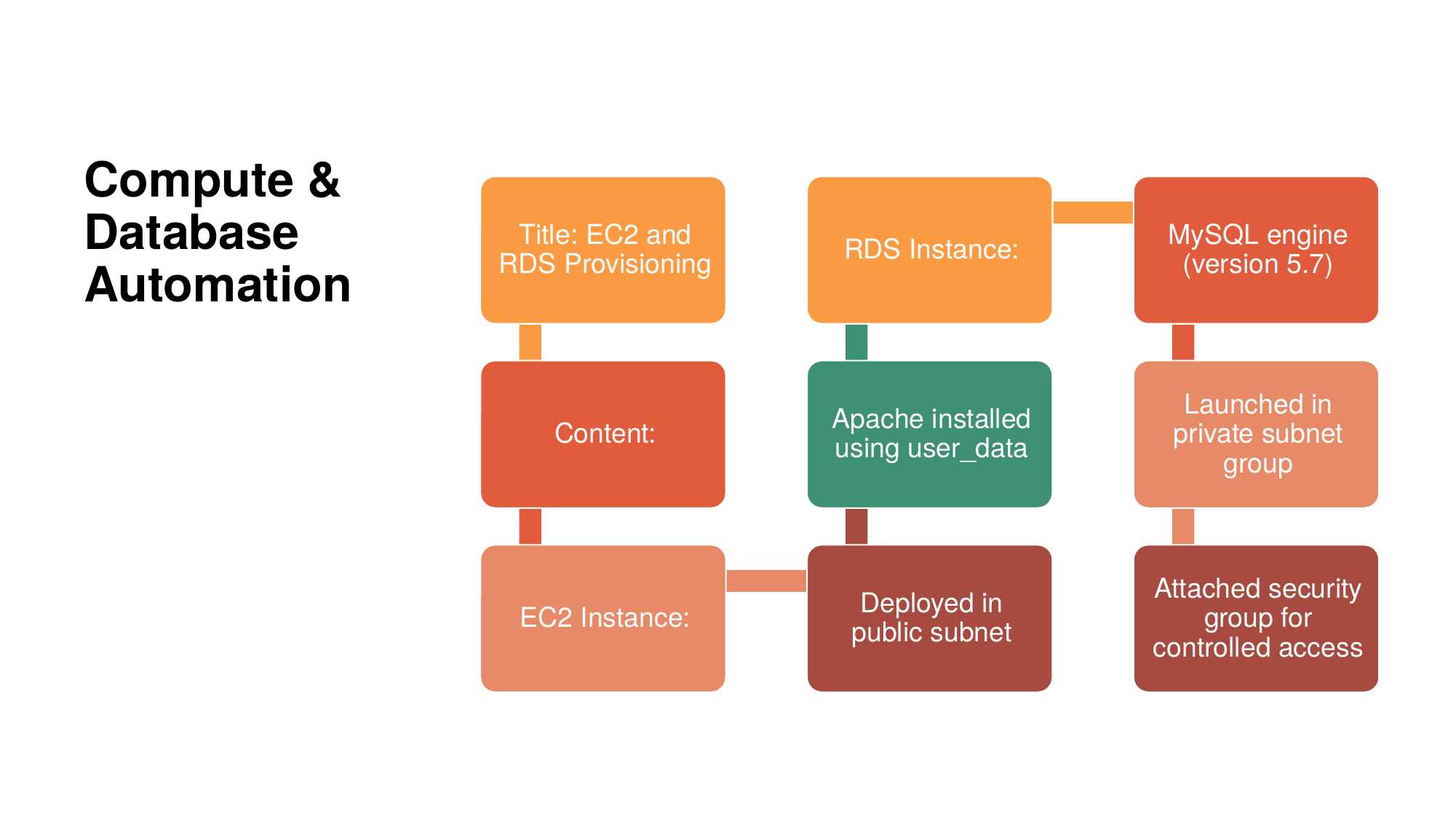

# Compute & Database Automation
Title: EC2 and RDS Provisioning​
Content:​
EC2 Instance:​
Deployed in public subnet​
Apache installed using user_data​
RDS Instance:​
MySQL engine (version 5.7)​
Launched in private subnet group​
Attached security group for controlled access